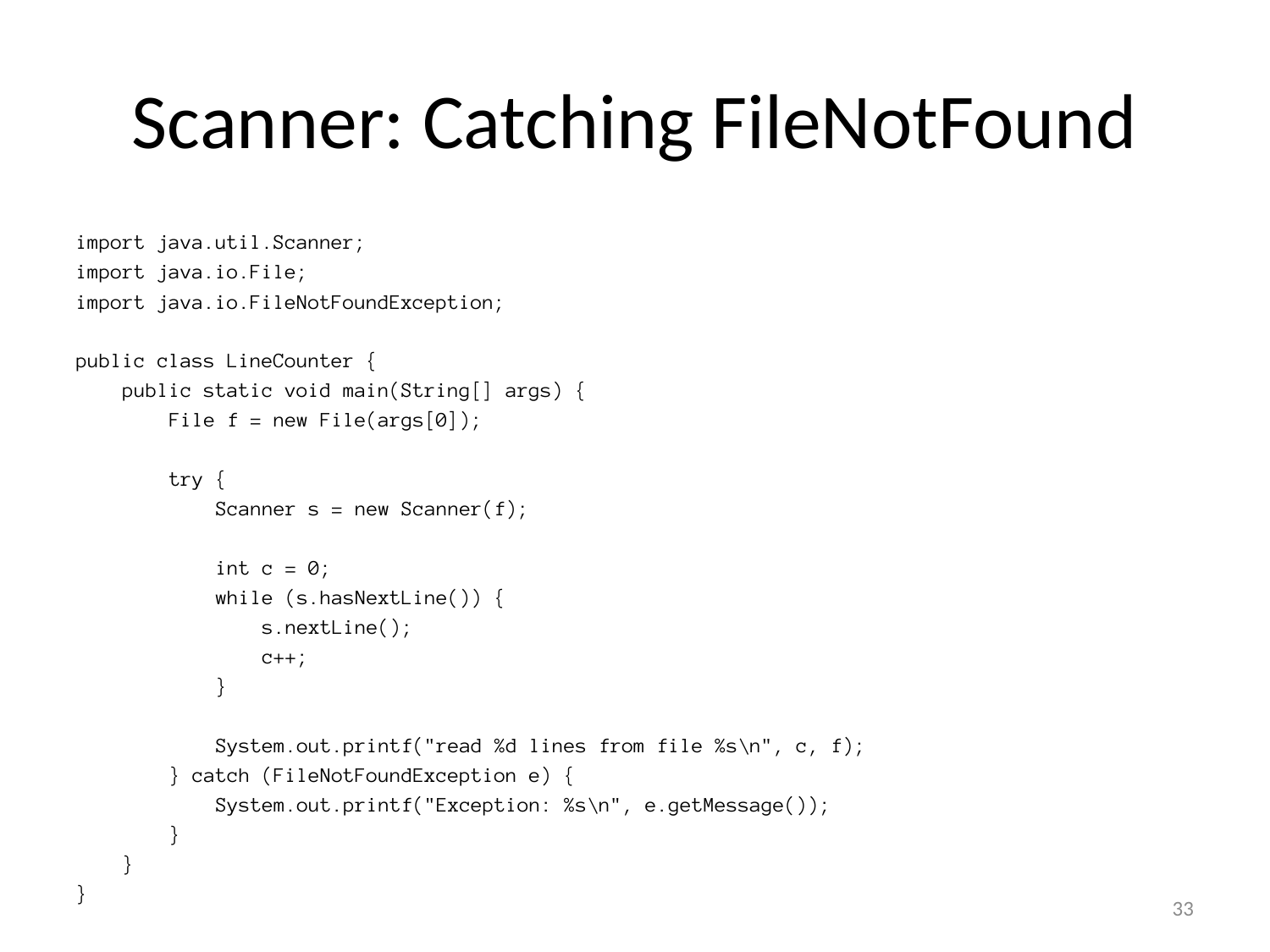

# Scanner: Catching FileNotFound
import java.util.Scanner;
import java.io.File;
import java.io.FileNotFoundException;

public class LineCounter {
    public static void main(String[] args) {
        File f = new File(args[0]);

        try {
            Scanner s = new Scanner(f);

            int c = 0;
            while (s.hasNextLine()) {
                s.nextLine();
                c++;
            }

            System.out.printf("read %d lines from file %s\n", c, f);
        } catch (FileNotFoundException e) {
            System.out.printf("Exception: %s\n", e.getMessage());
        }
    }
}
33